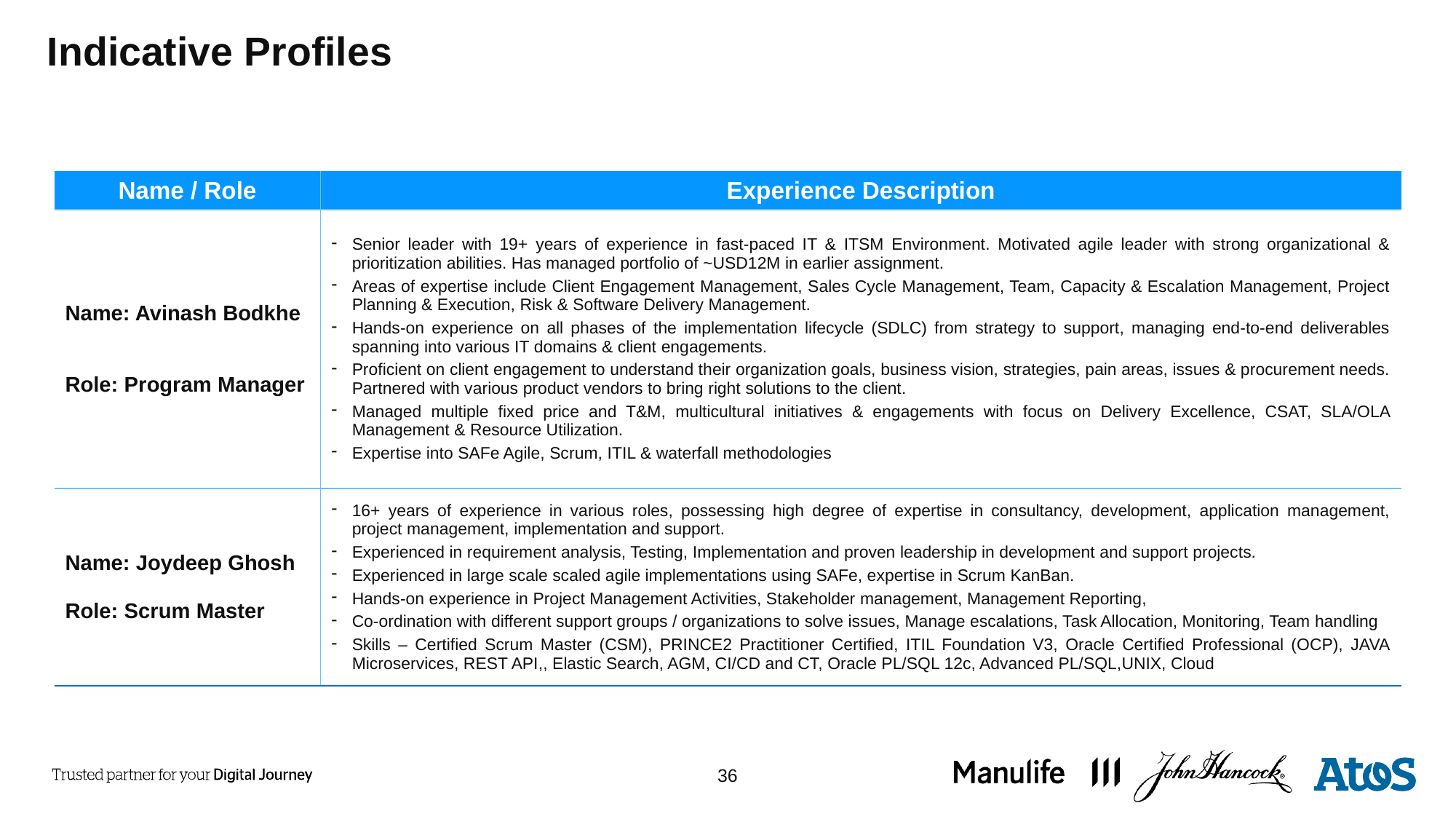

# Indicative Profiles
| Name / Role | Experience Description |
| --- | --- |
| Name: Avinash Bodkhe Role: Program Manager | Senior leader with 19+ years of experience in fast-paced IT & ITSM Environment. Motivated agile leader with strong organizational & prioritization abilities. Has managed portfolio of ~USD12M in earlier assignment. Areas of expertise include Client Engagement Management, Sales Cycle Management, Team, Capacity & Escalation Management, Project Planning & Execution, Risk & Software Delivery Management. Hands-on experience on all phases of the implementation lifecycle (SDLC) from strategy to support, managing end-to-end deliverables spanning into various IT domains & client engagements. Proficient on client engagement to understand their organization goals, business vision, strategies, pain areas, issues & procurement needs. Partnered with various product vendors to bring right solutions to the client. Managed multiple fixed price and T&M, multicultural initiatives & engagements with focus on Delivery Excellence, CSAT, SLA/OLA Management & Resource Utilization. Expertise into SAFe Agile, Scrum, ITIL & waterfall methodologies |
| Name: Joydeep Ghosh Role: Scrum Master | 16+ years of experience in various roles, possessing high degree of expertise in consultancy, development, application management, project management, implementation and support. Experienced in requirement analysis, Testing, Implementation and proven leadership in development and support projects. Experienced in large scale scaled agile implementations using SAFe, expertise in Scrum KanBan. Hands-on experience in Project Management Activities, Stakeholder management, Management Reporting, Co-ordination with different support groups / organizations to solve issues, Manage escalations, Task Allocation, Monitoring, Team handling Skills – Certified Scrum Master (CSM), PRINCE2 Practitioner Certified, ITIL Foundation V3, Oracle Certified Professional (OCP), JAVA Microservices, REST API,, Elastic Search, AGM, CI/CD and CT, Oracle PL/SQL 12c, Advanced PL/SQL,UNIX, Cloud |